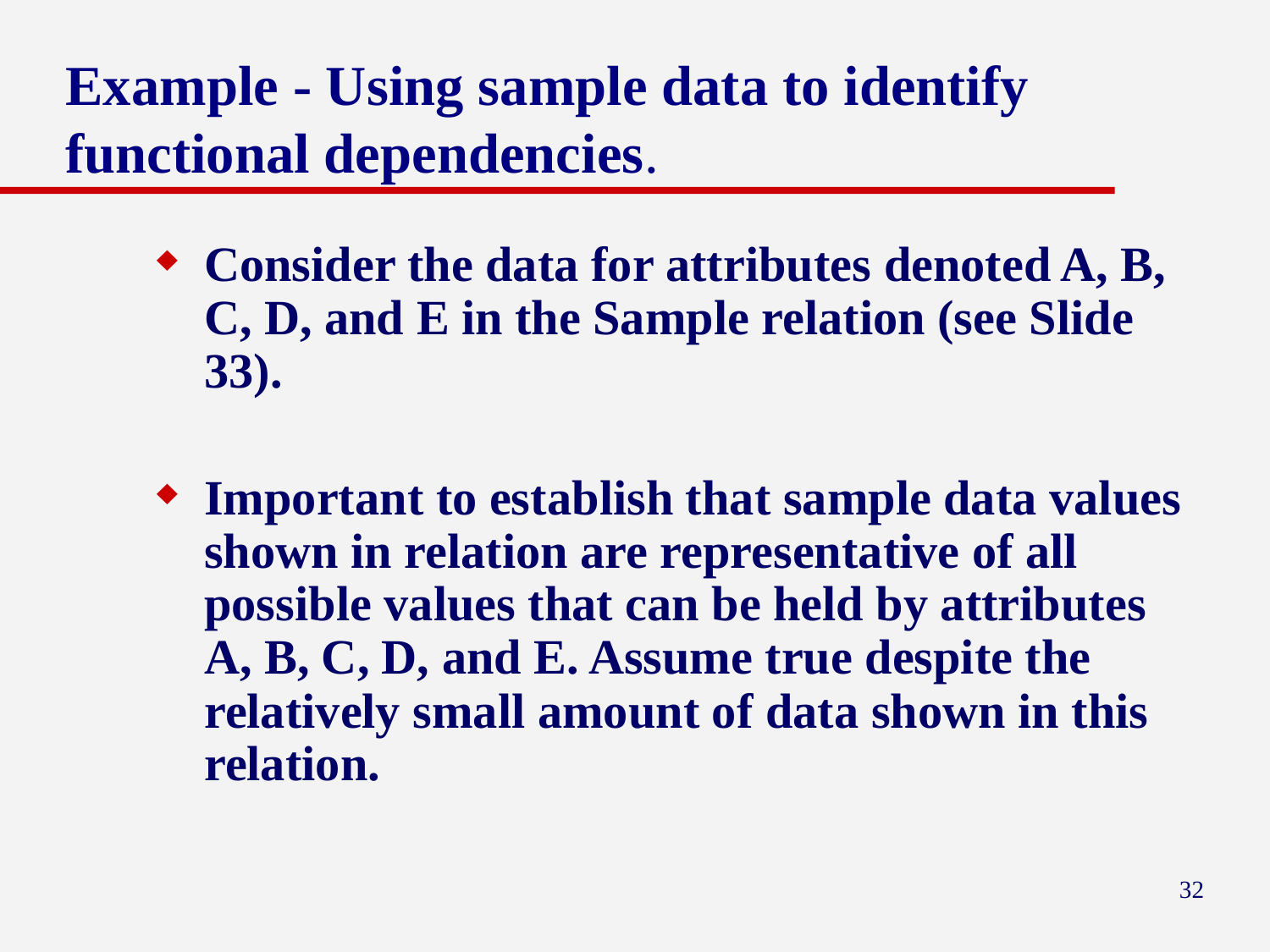

# Example - Using sample data to identify functional dependencies.
Consider the data for attributes denoted A, B, C, D, and E in the Sample relation (see Slide 33).

Important to establish that sample data values shown in relation are representative of all possible values that can be held by attributes A, B, C, D, and E. Assume true despite the relatively small amount of data shown in this relation.
32